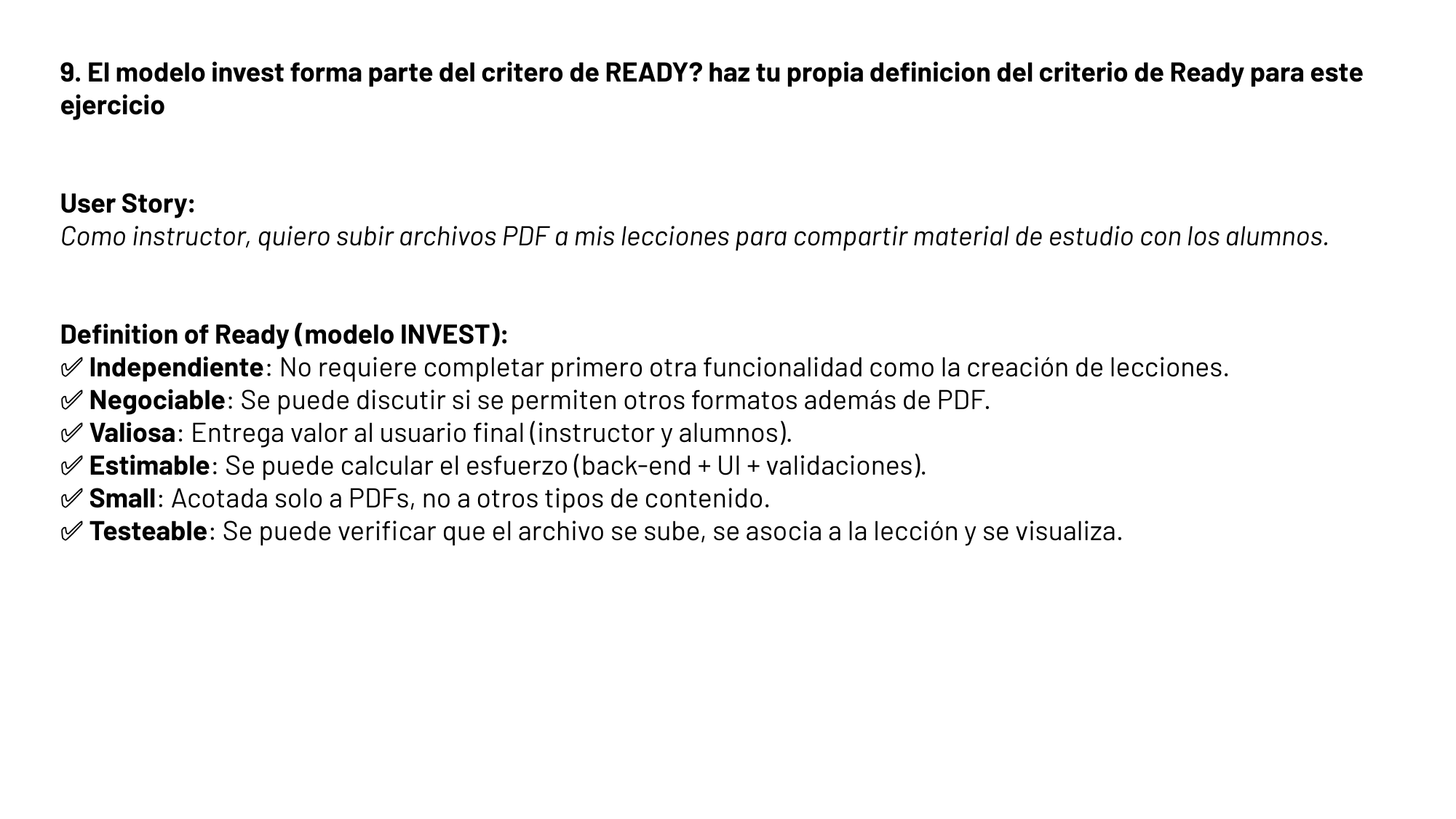

9. El modelo invest forma parte del critero de READY? haz tu propia definicion del criterio de Ready para este ejercicio

User Story:
Como instructor, quiero subir archivos PDF a mis lecciones para compartir material de estudio con los alumnos.

Definition of Ready (modelo INVEST):
✅ Independiente: No requiere completar primero otra funcionalidad como la creación de lecciones.
✅ Negociable: Se puede discutir si se permiten otros formatos además de PDF.
✅ Valiosa: Entrega valor al usuario final (instructor y alumnos).
✅ Estimable: Se puede calcular el esfuerzo (back-end + UI + validaciones).
✅ Small: Acotada solo a PDFs, no a otros tipos de contenido.
✅ Testeable: Se puede verificar que el archivo se sube, se asocia a la lección y se visualiza.